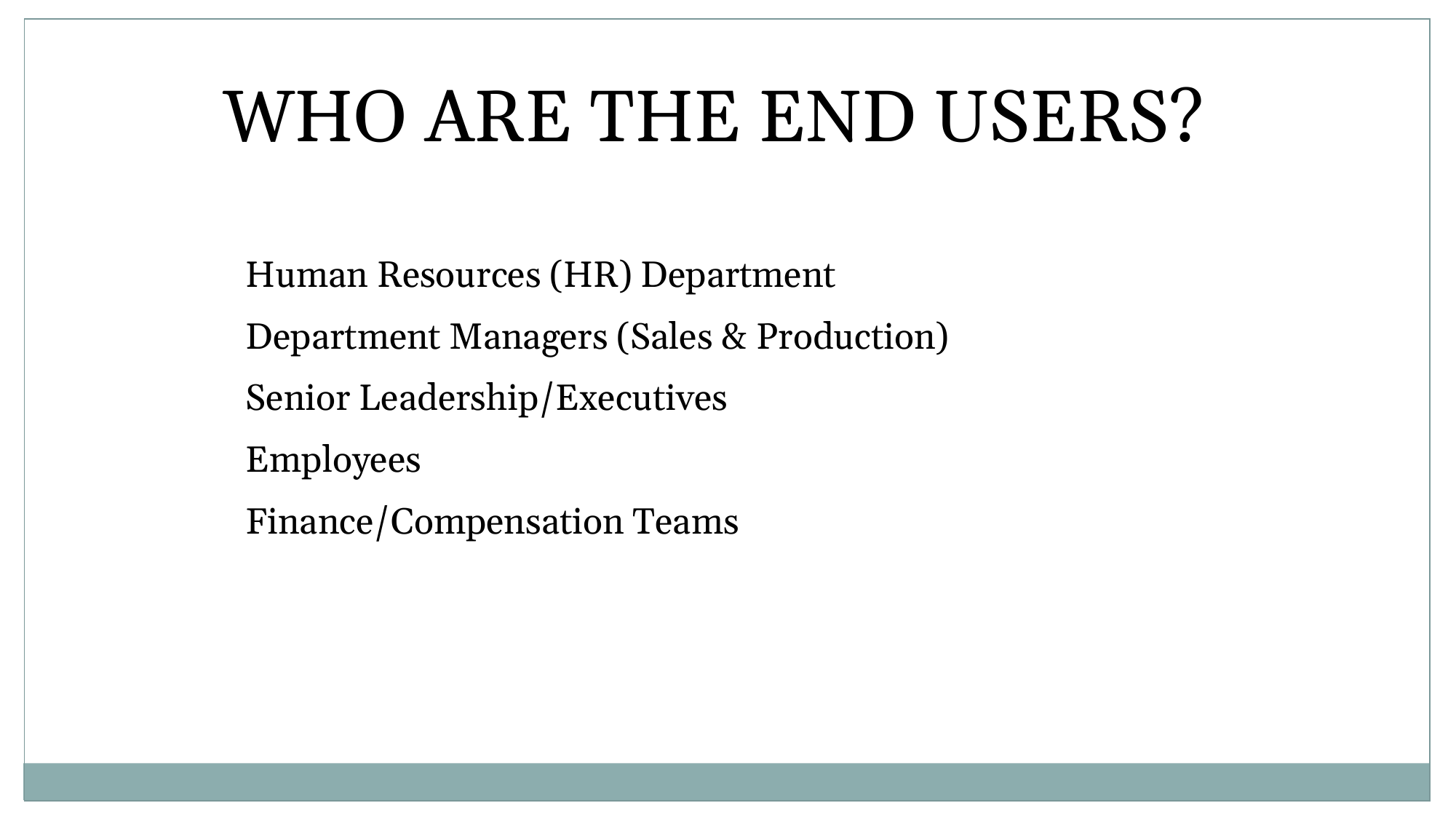

WHO ARE THE END USERS?

Human Resources (HR) Department

Department Managers (Sales & Production)

Senior Leadership/Executives

Employees

Finance/Compensation Teams